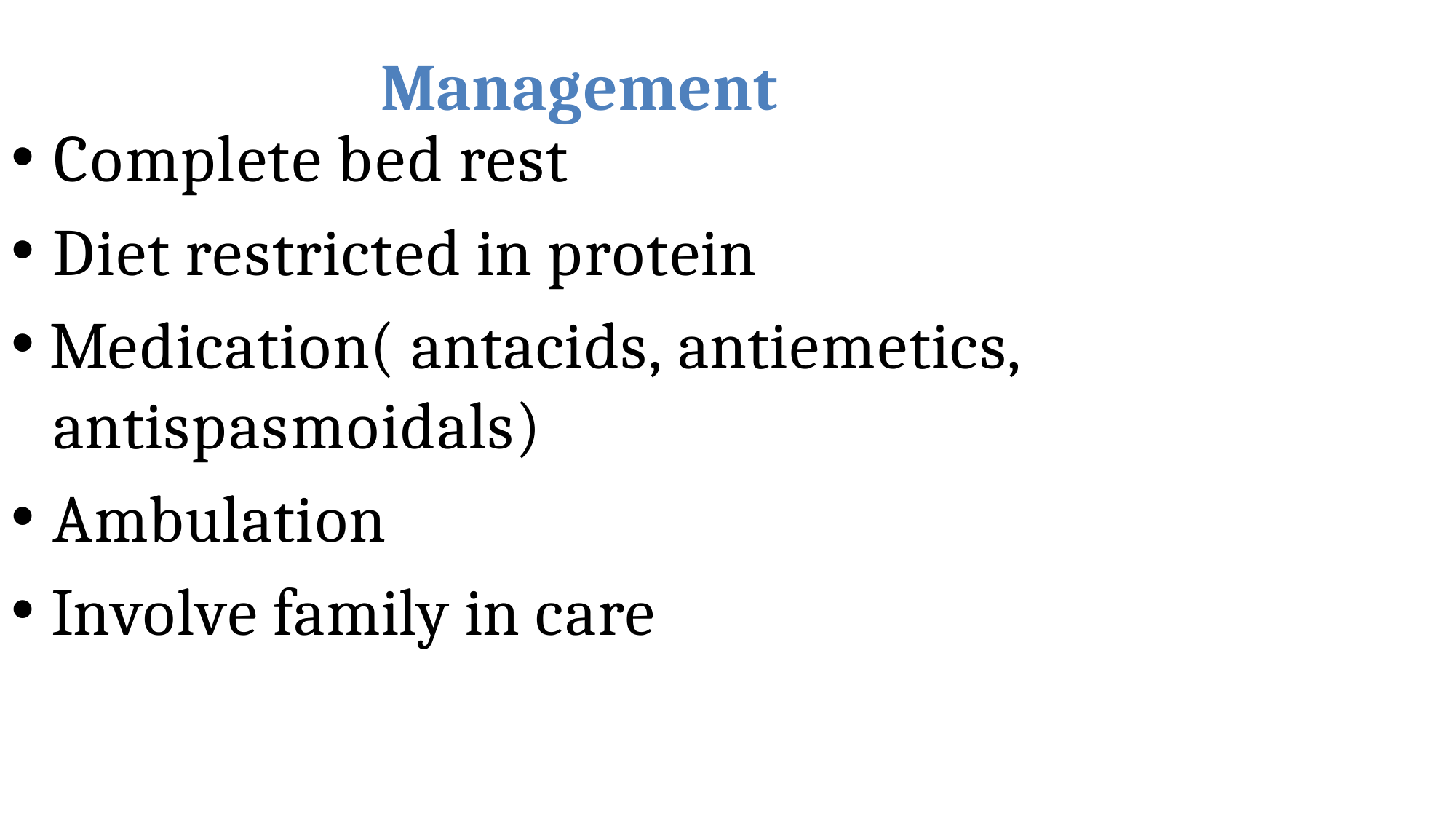

# Management
Complete bed rest
Diet restricted in protein
Medication( antacids, antiemetics, antispasmoidals)
Ambulation
Involve family in care